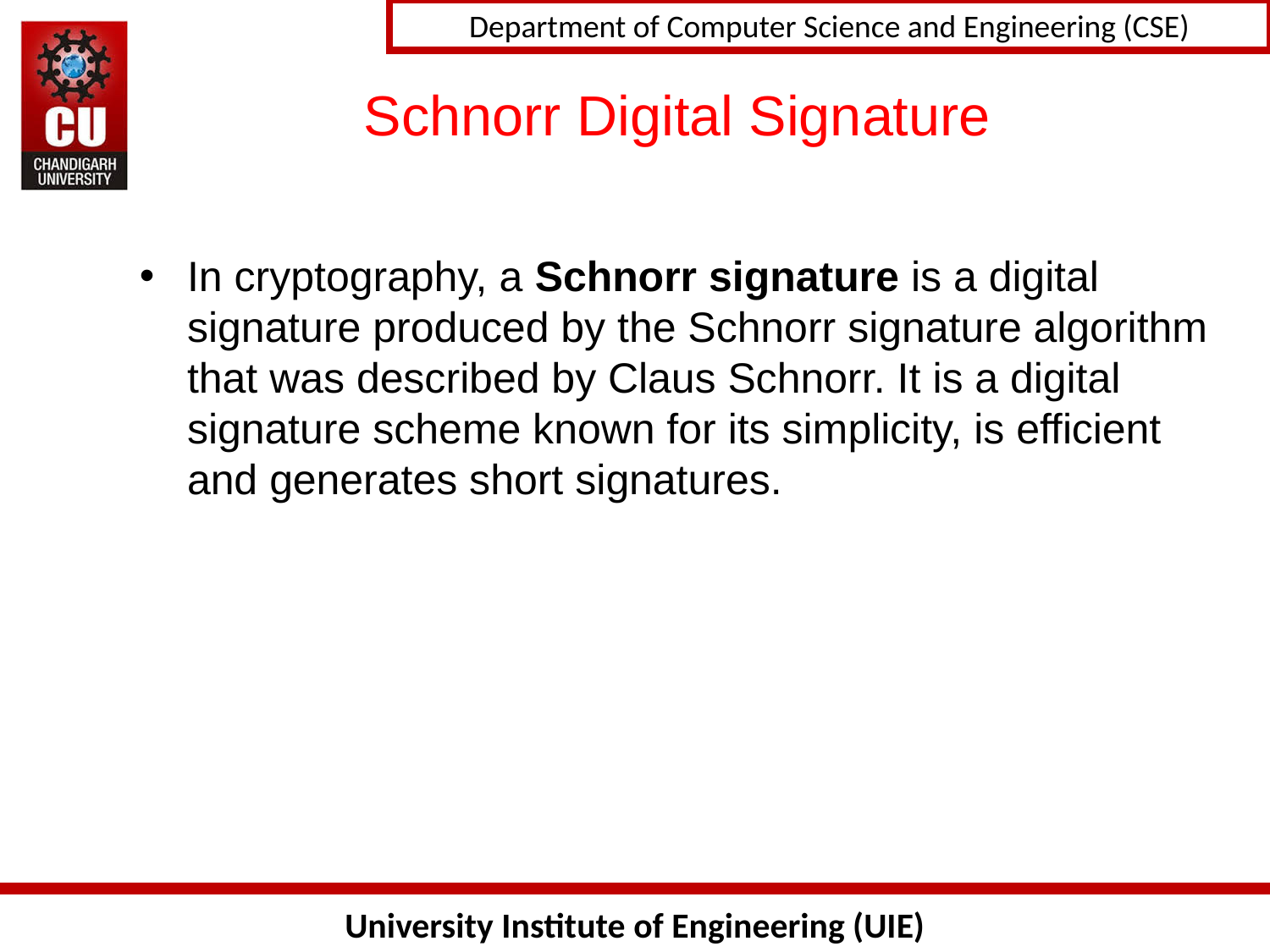

# Schnorr Digital Signature
In cryptography, a Schnorr signature is a digital signature produced by the Schnorr signature algorithm that was described by Claus Schnorr. It is a digital signature scheme known for its simplicity, is efficient and generates short signatures.